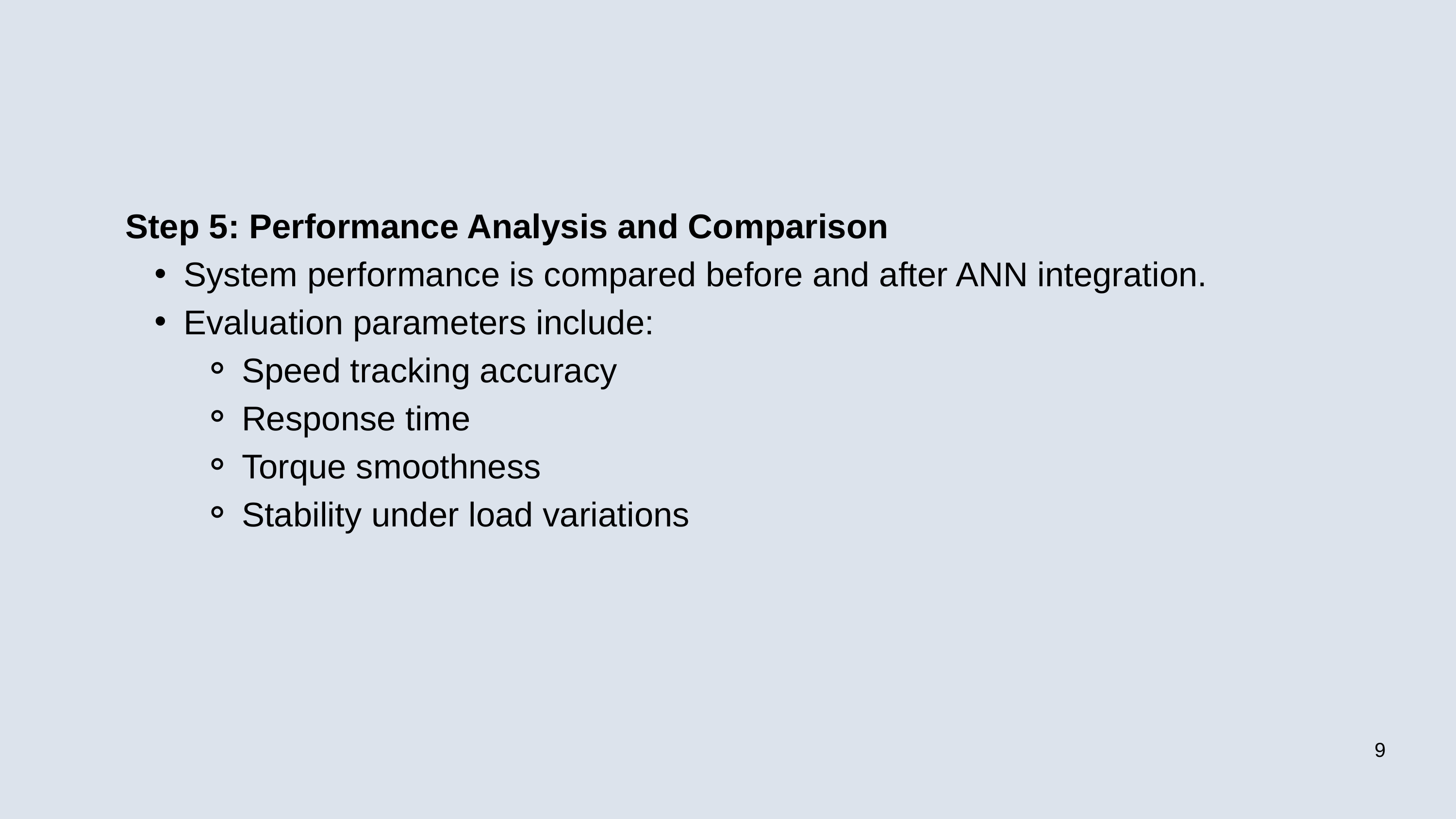

Step 5: Performance Analysis and Comparison
System performance is compared before and after ANN integration.
Evaluation parameters include:
Speed tracking accuracy
Response time
Torque smoothness
Stability under load variations

9